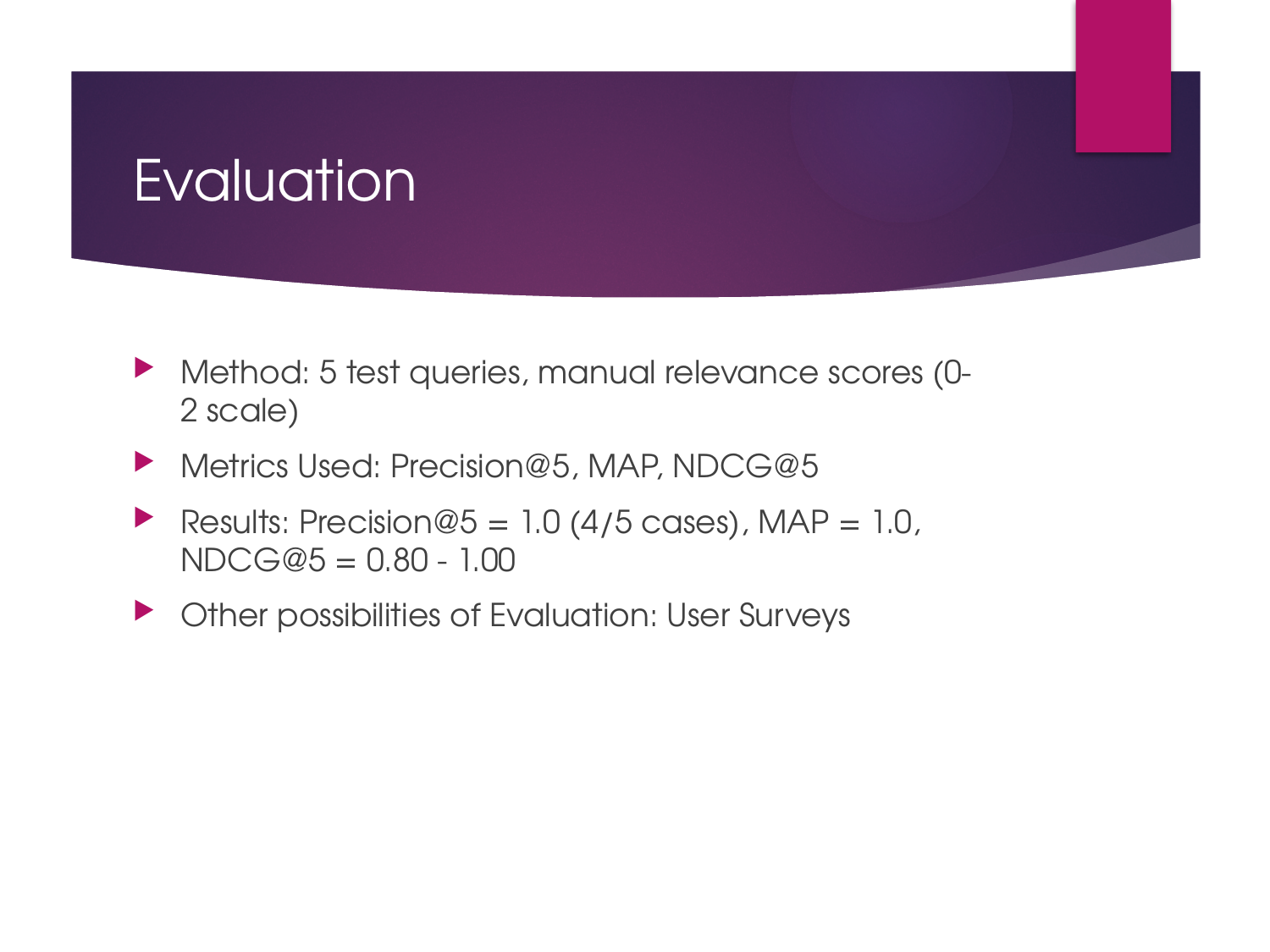

# Evaluation
Method: 5 test queries, manual relevance scores (0-2 scale)
Metrics Used: Precision@5, MAP, NDCG@5
Results: Precision@5 = 1.0 (4/5 cases), MAP = 1.0, NDCG@5 = 0.80 - 1.00
Other possibilities of Evaluation: User Surveys